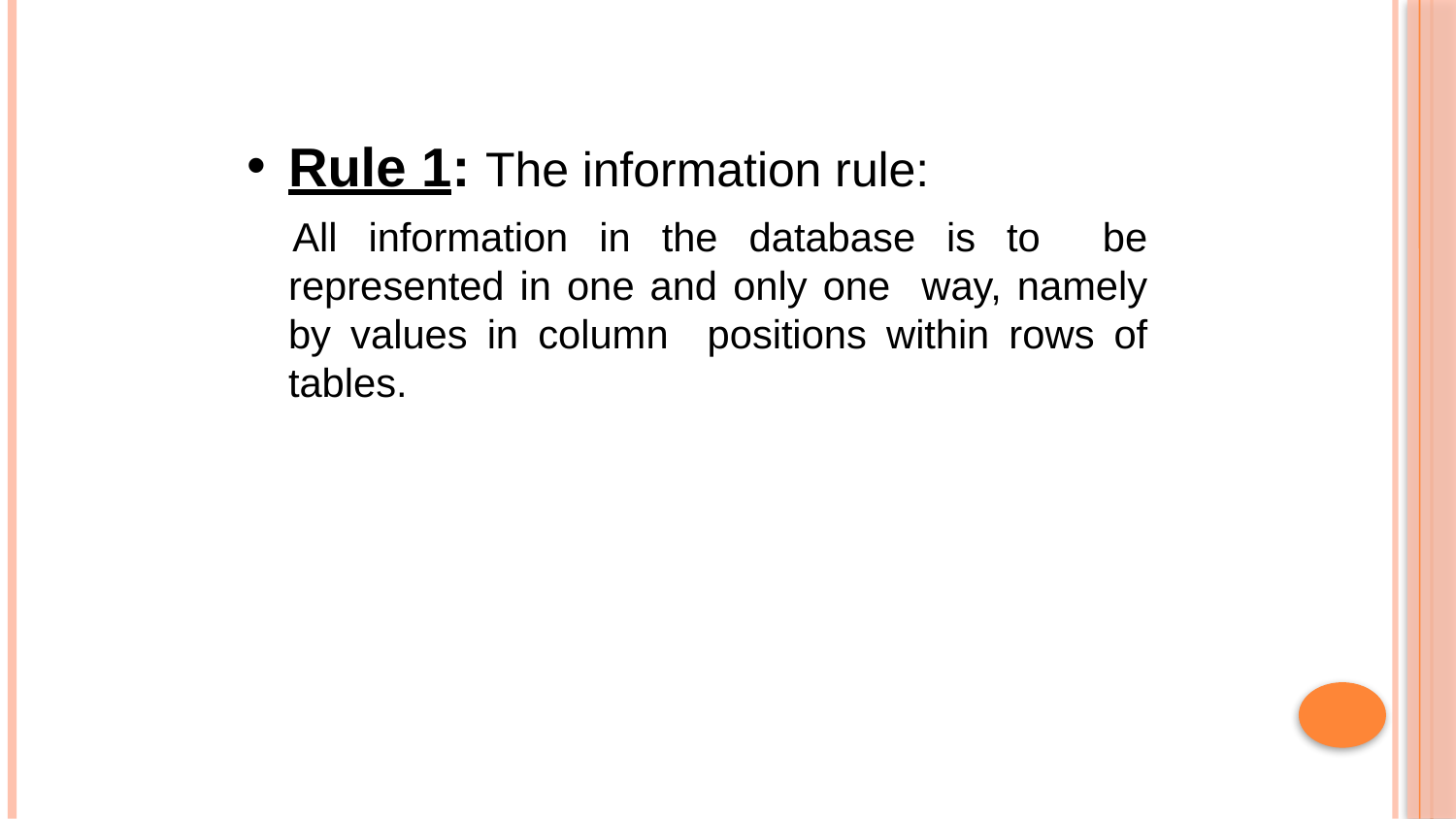

Rule 1: The information rule:
All information in the database is to  be represented in one and only one  way, namely by values in column  positions within rows of tables.